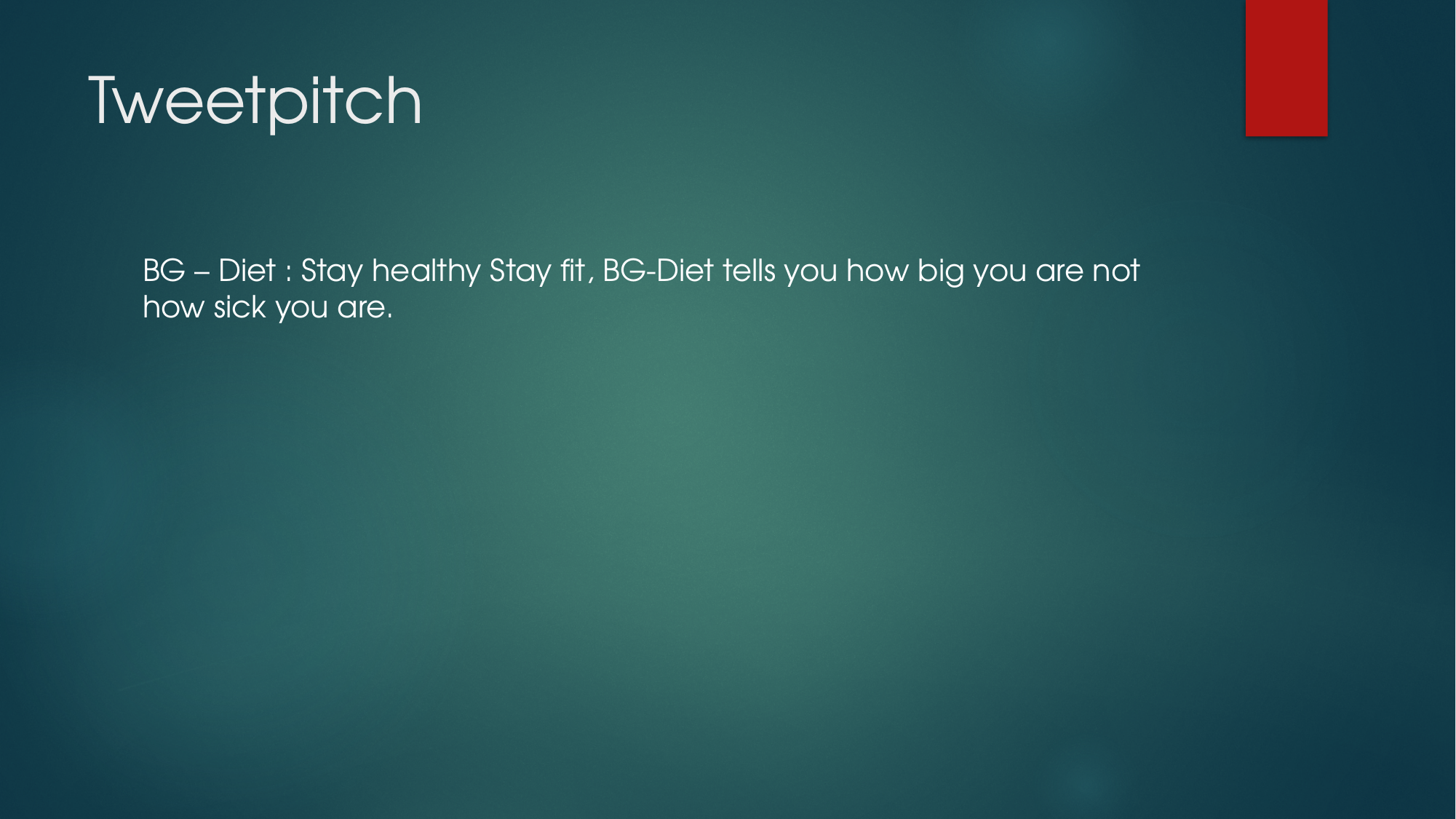

# Tweetpitch
BG – Diet : Stay healthy Stay fit, BG-Diet tells you how big you are not how sick you are.